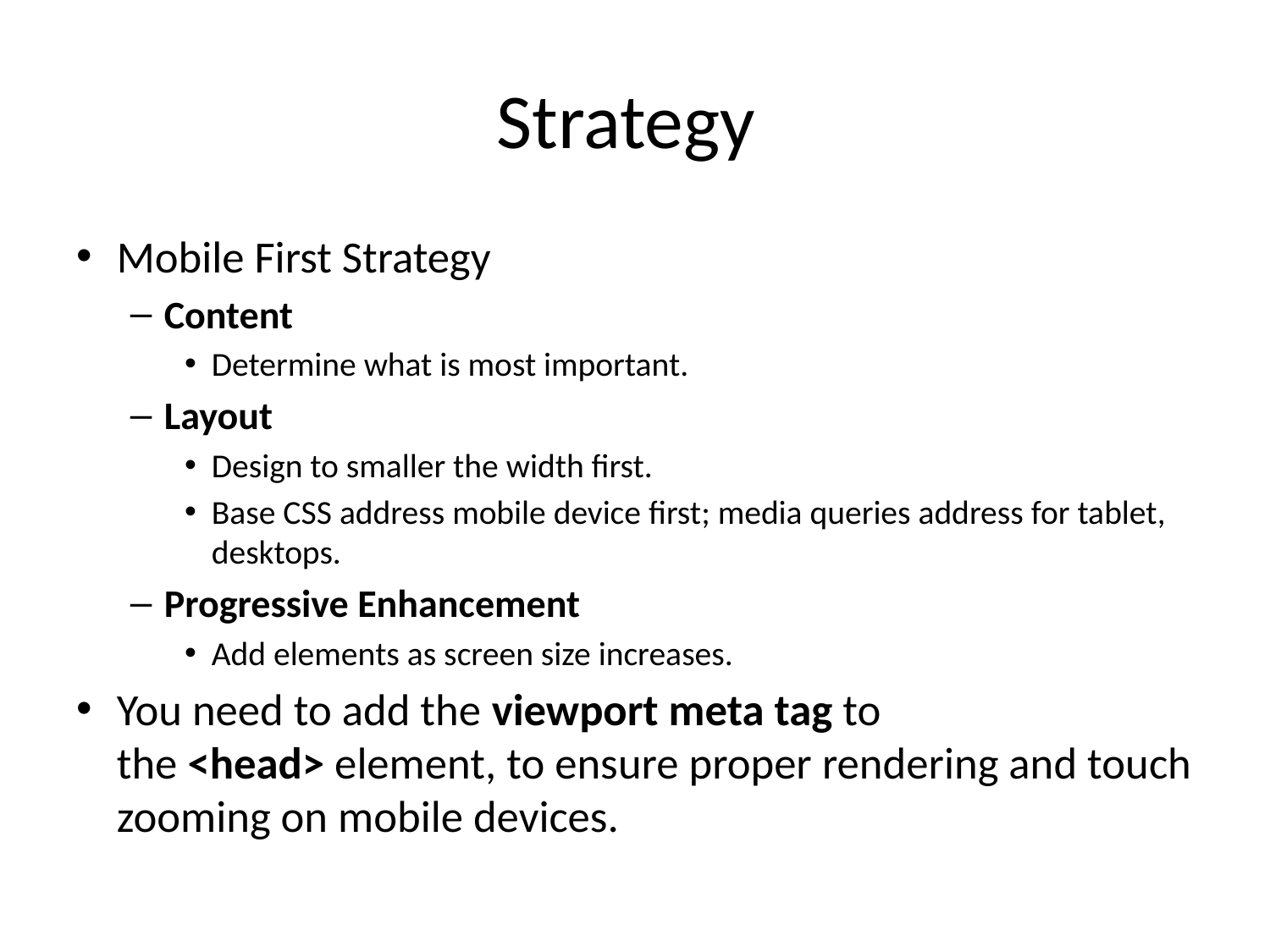

# Strategy
Mobile First Strategy
Content
Determine what is most important.
Layout
Design to smaller the width first.
Base CSS address mobile device first; media queries address for tablet, desktops.
Progressive Enhancement
Add elements as screen size increases.
You need to add the viewport meta tag to the <head> element, to ensure proper rendering and touch zooming on mobile devices.